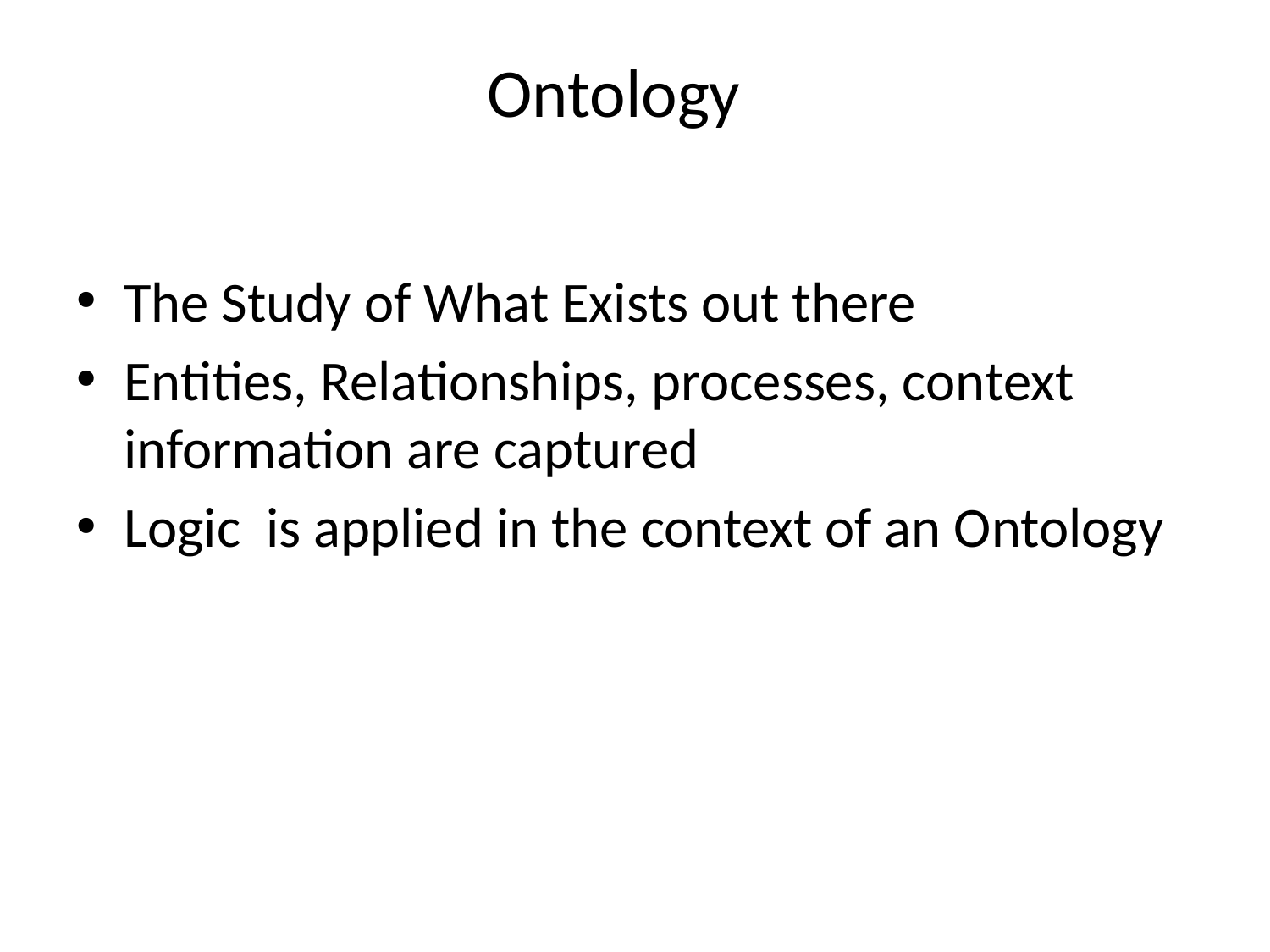

# Ontology

The Study of What Exists out there
Entities, Relationships, processes, context information are captured
Logic  is applied in the context of an Ontology